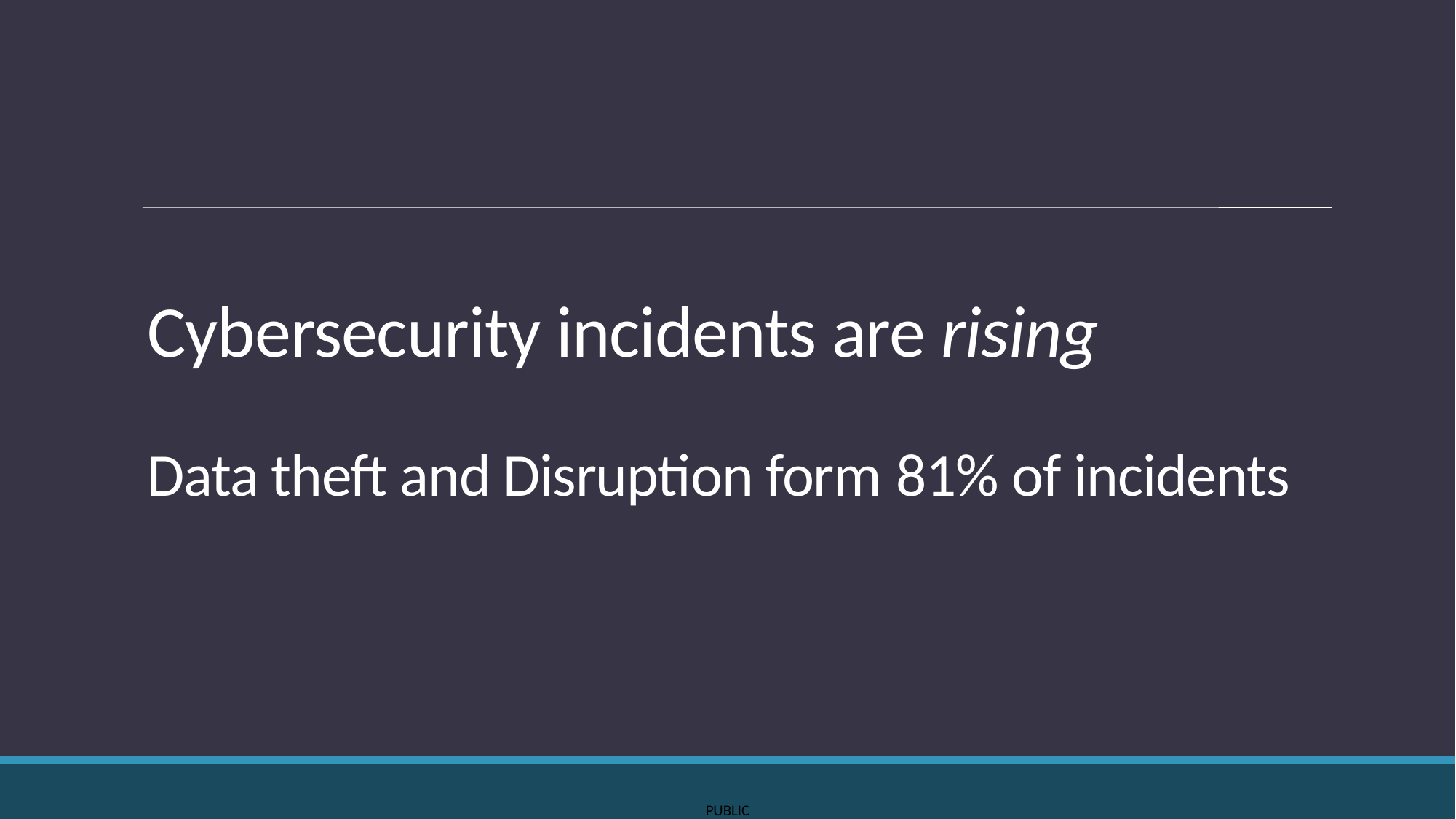

# Cybersecurity incidents are rising Data theft and Disruption form 81% of incidents